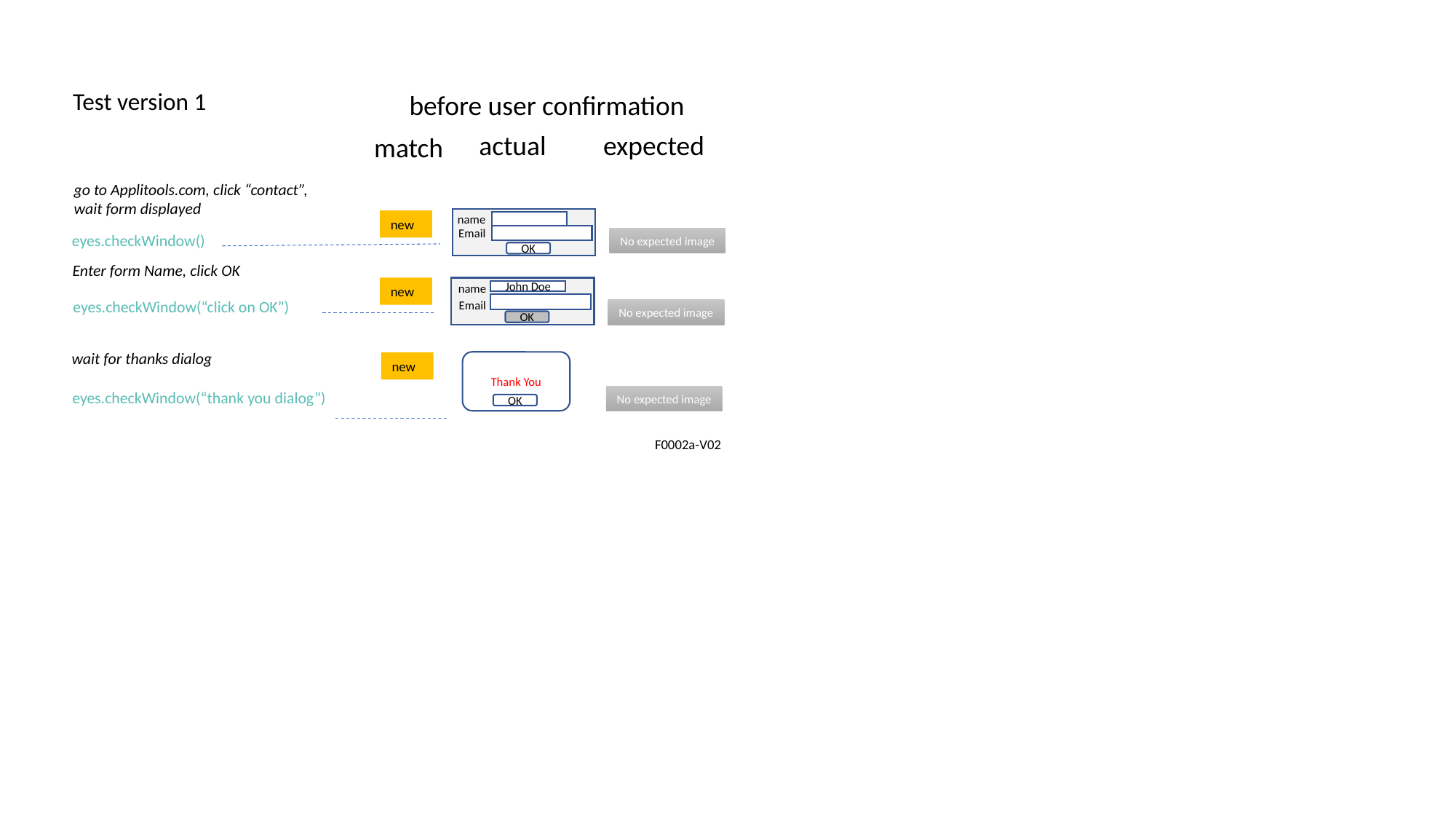

Test version 1
before user confirmation
actual
expected
match
go to Applitools.com, click “contact”,
wait form displayed
name
name
Email

OK
new
Email
eyes.checkWindow()

No expected image
Enter form Name, click OK
name
name
Email
new

John Doe

OK
eyes.checkWindow(“click on OK”)

No expected image
wait for thanks dialog
Thank You
OK
new
eyes.checkWindow(“thank you dialog”)
No expected image
F0002a-V02